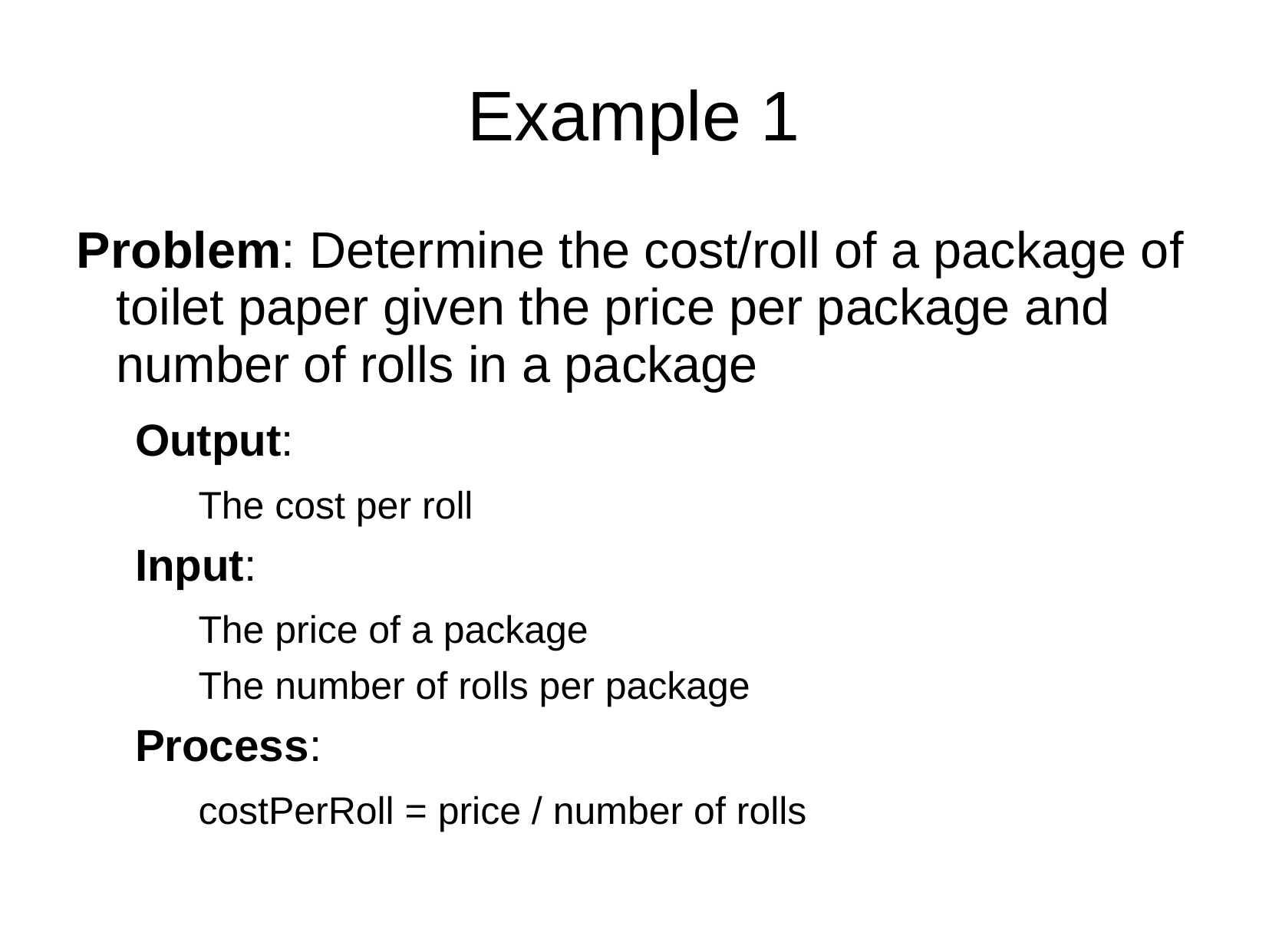

# Example 1
Problem: Determine the cost/roll of a package of toilet paper given the price per package and number of rolls in a package
Output:
The cost per roll
Input:
The price of a package
The number of rolls per package
Process:
costPerRoll = price / number of rolls